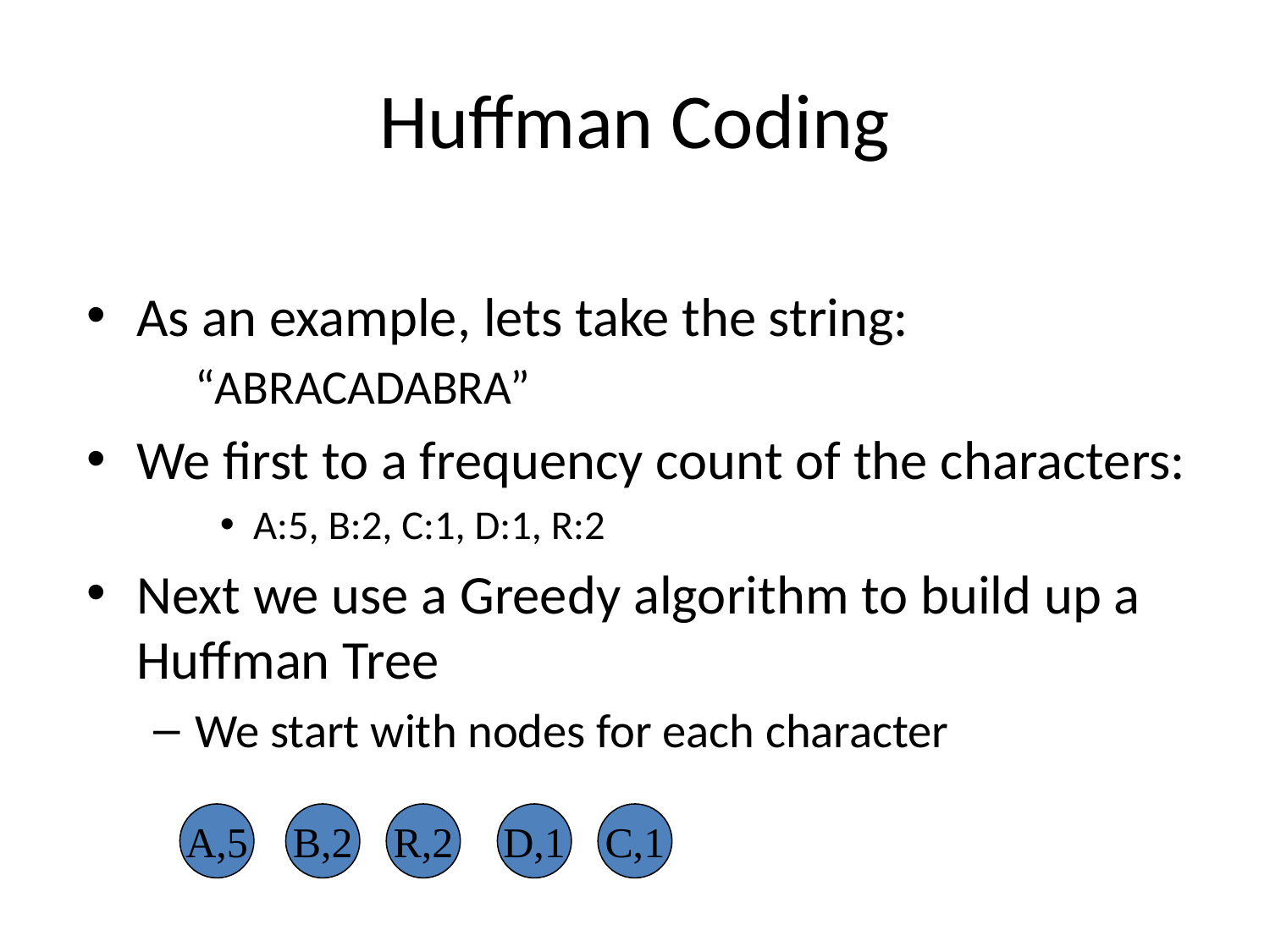

# Huffman Coding
As an example, lets take the string:
		“ABRACADABRA”
We first to a frequency count of the characters:
A:5, B:2, C:1, D:1, R:2
Next we use a Greedy algorithm to build up a Huffman Tree
We start with nodes for each character
A,5
B,2
R,2
D,1
C,1